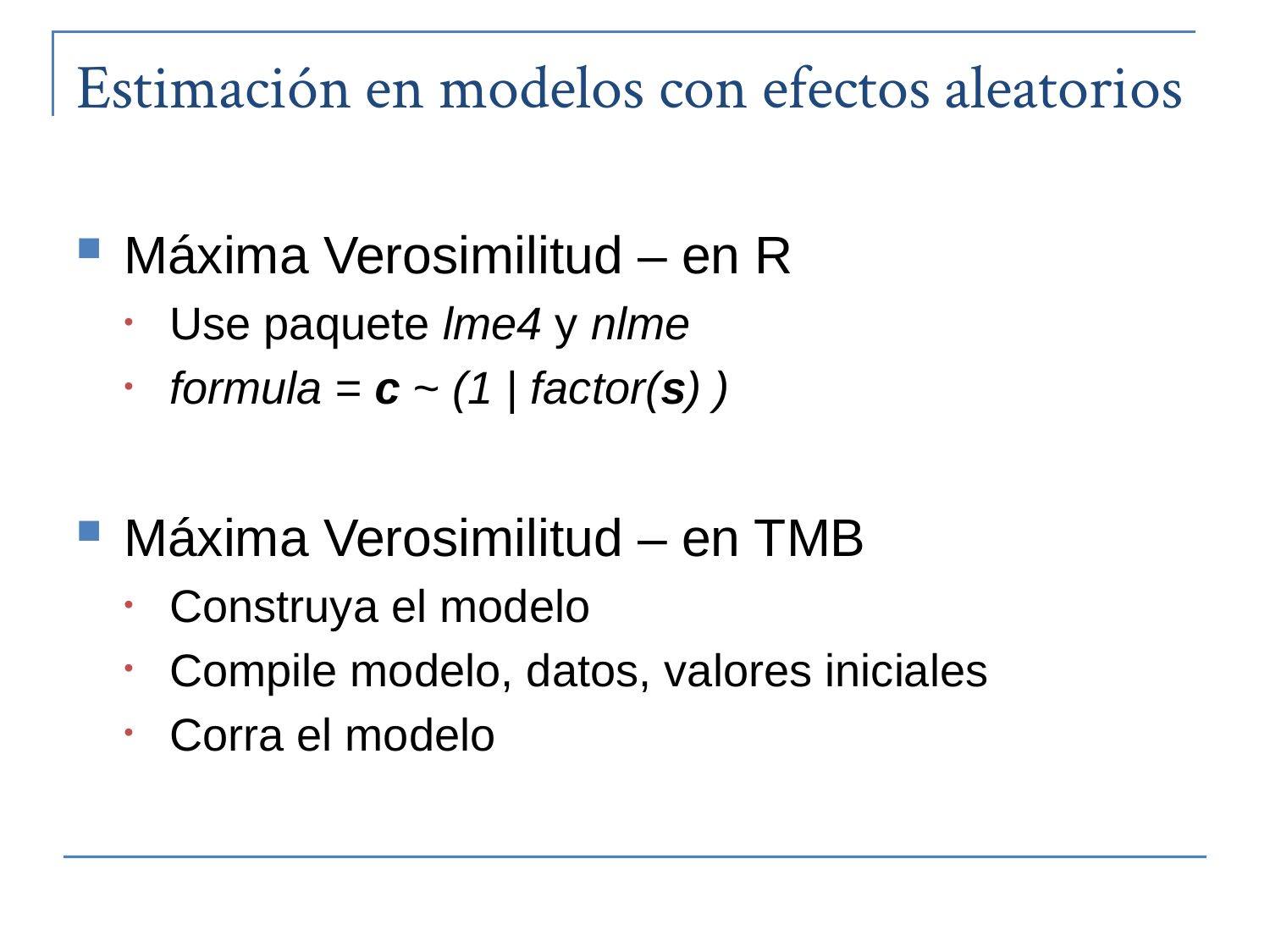

# Estimación en modelos con efectos aleatorios
Máxima Verosimilitud – en R
Use paquete lme4 y nlme
formula = c ~ (1 | factor(s) )

Máxima Verosimilitud – en TMB
Construya el modelo
Compile modelo, datos, valores iniciales
Corra el modelo